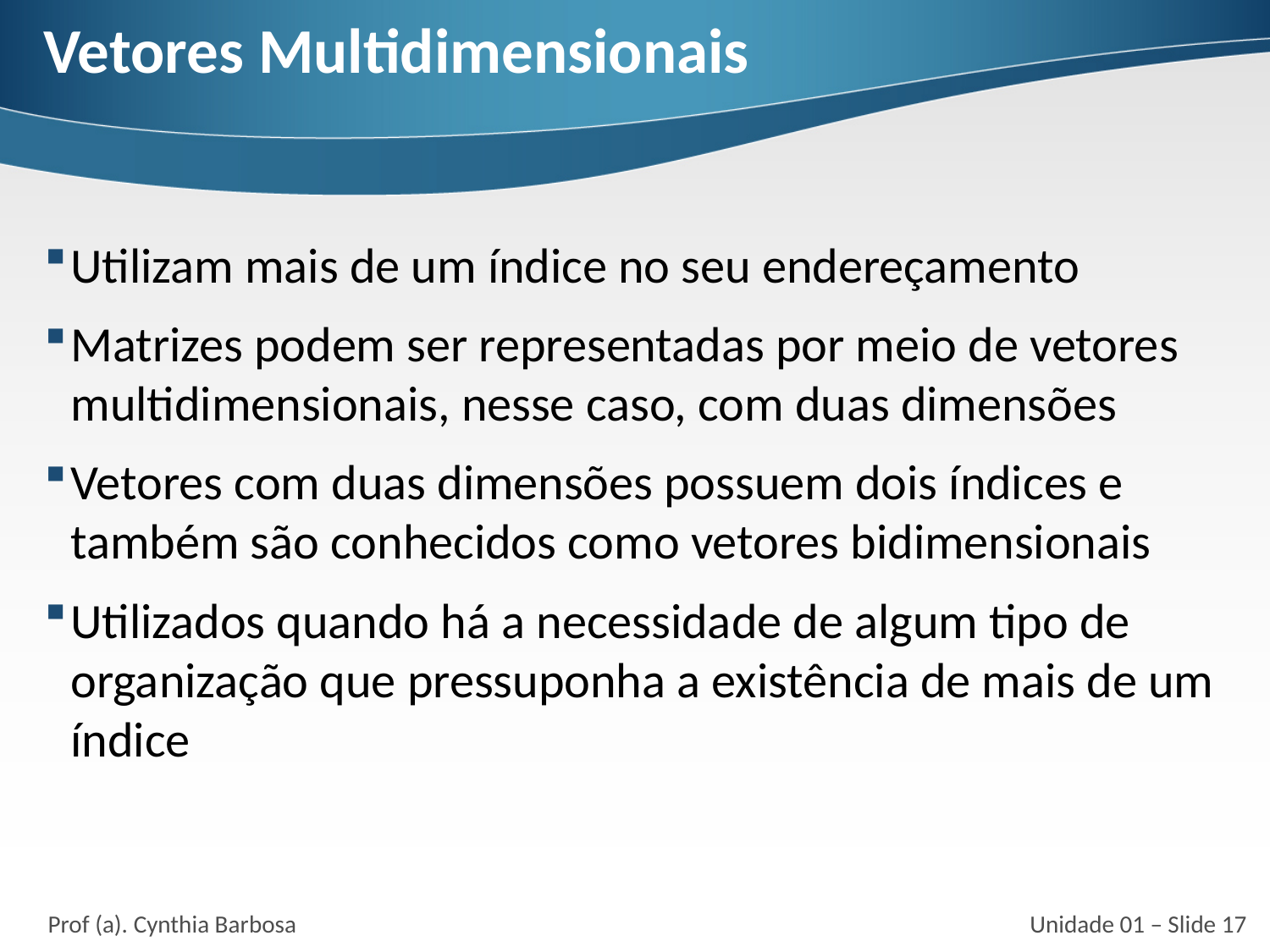

# Vetores Multidimensionais
Utilizam mais de um índice no seu endereçamento
Matrizes podem ser representadas por meio de vetores multidimensionais, nesse caso, com duas dimensões
Vetores com duas dimensões possuem dois índices e também são conhecidos como vetores bidimensionais
Utilizados quando há a necessidade de algum tipo de organização que pressuponha a existência de mais de um índice